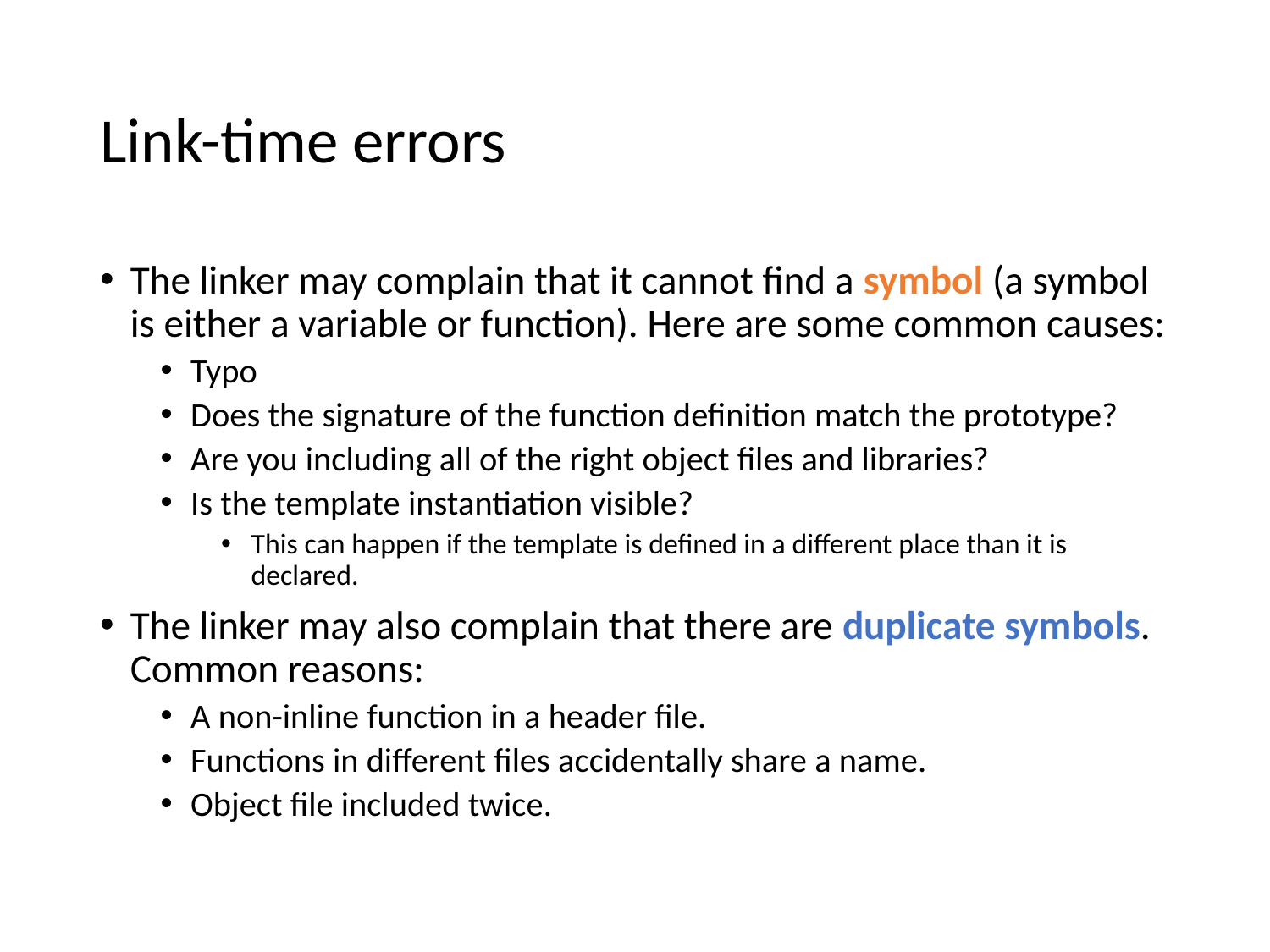

# Link-time errors
The linker may complain that it cannot find a symbol (a symbol is either a variable or function). Here are some common causes:
Typo
Does the signature of the function definition match the prototype?
Are you including all of the right object files and libraries?
Is the template instantiation visible?
This can happen if the template is defined in a different place than it is declared.
The linker may also complain that there are duplicate symbols. Common reasons:
A non-inline function in a header file.
Functions in different files accidentally share a name.
Object file included twice.